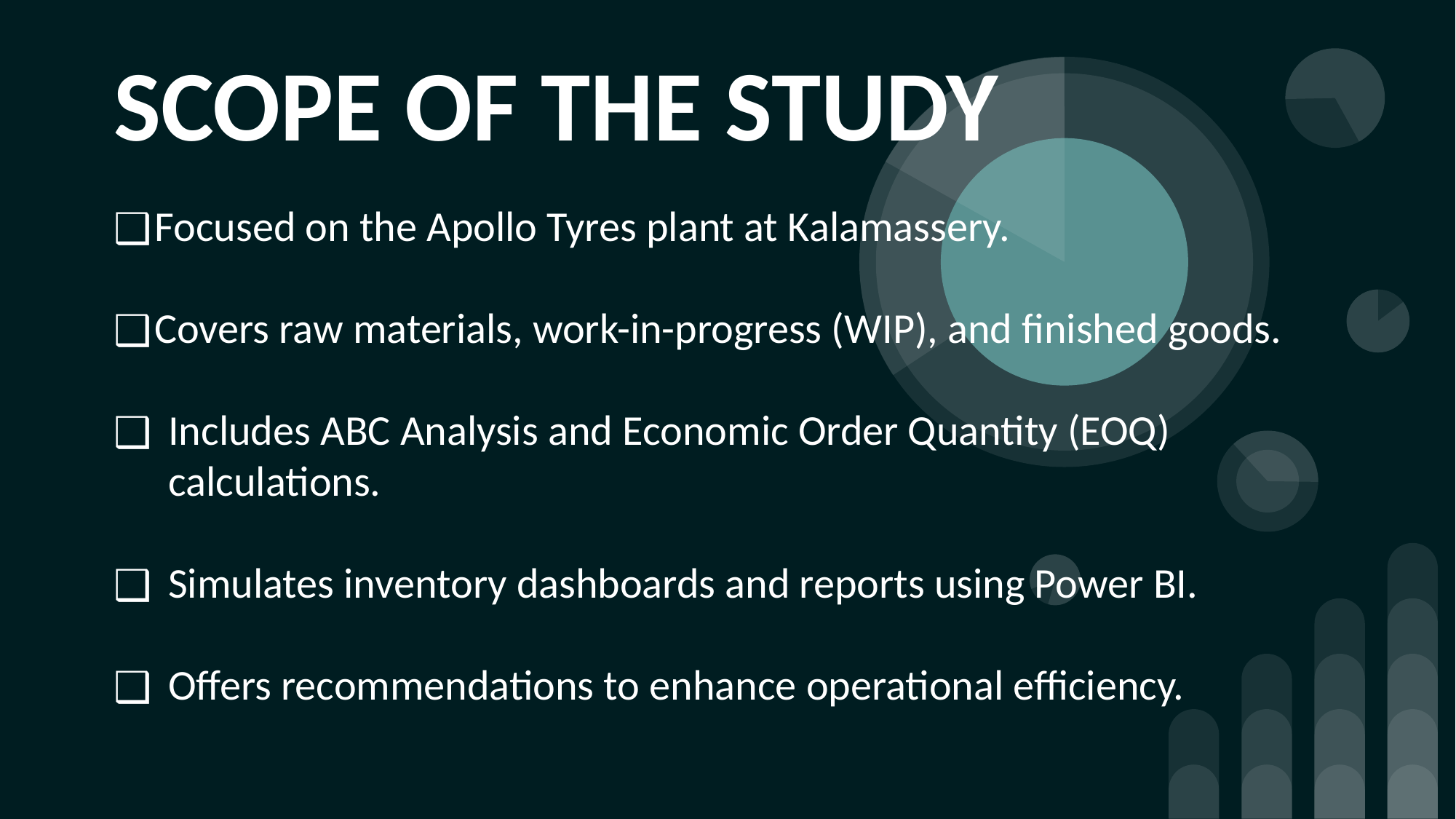

SCOPE OF THE STUDY
Focused on the Apollo Tyres plant at Kalamassery.

Covers raw materials, work-in-progress (WIP), and finished goods.

Includes ABC Analysis and Economic Order Quantity (EOQ) calculations.

Simulates inventory dashboards and reports using Power BI.

Offers recommendations to enhance operational efficiency.